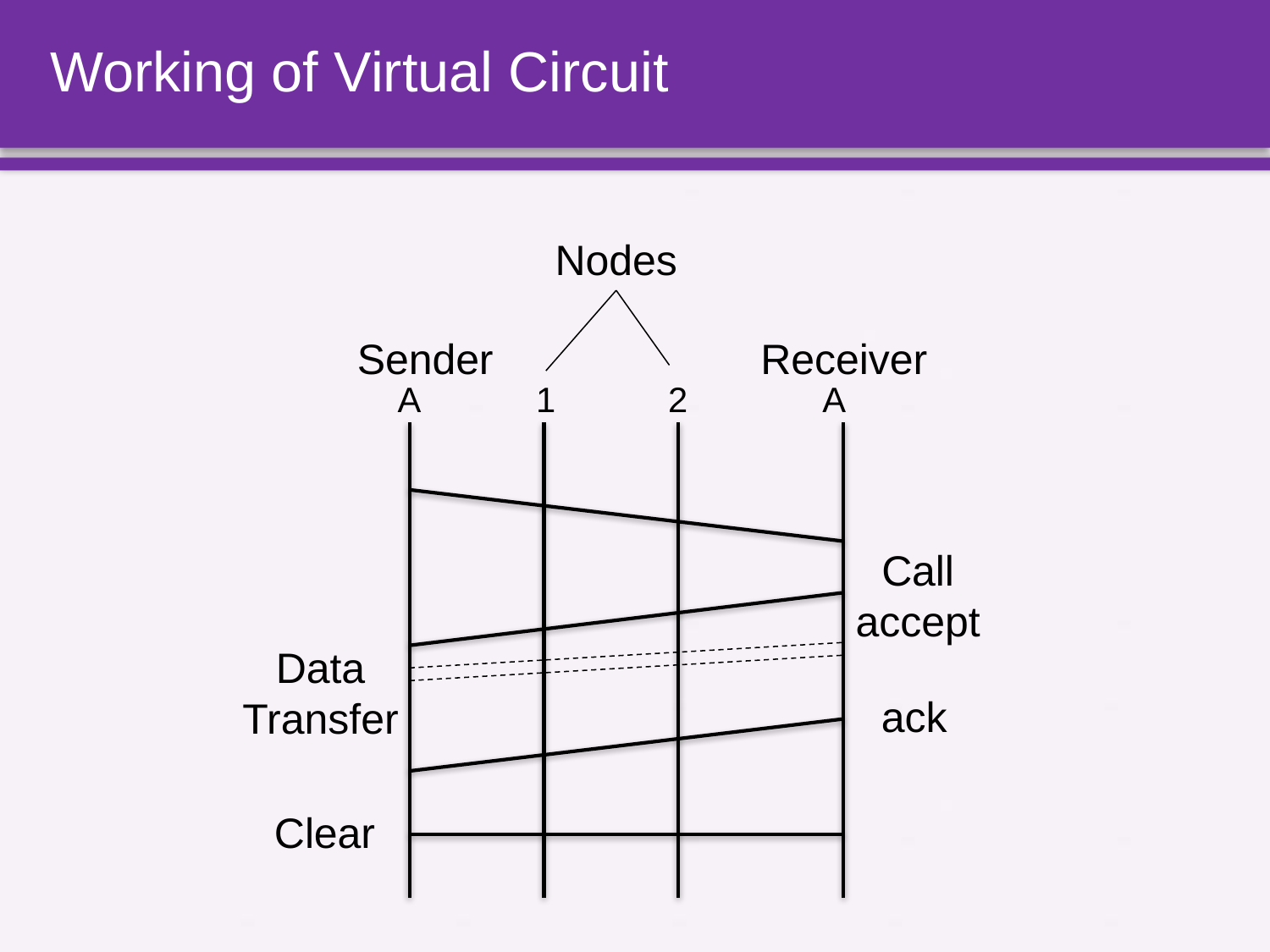

# Working of Virtual Circuit

Nodes
Sender
Receiver
A
1
2
A
Call
accept
Data
Transfer
ack
Clear